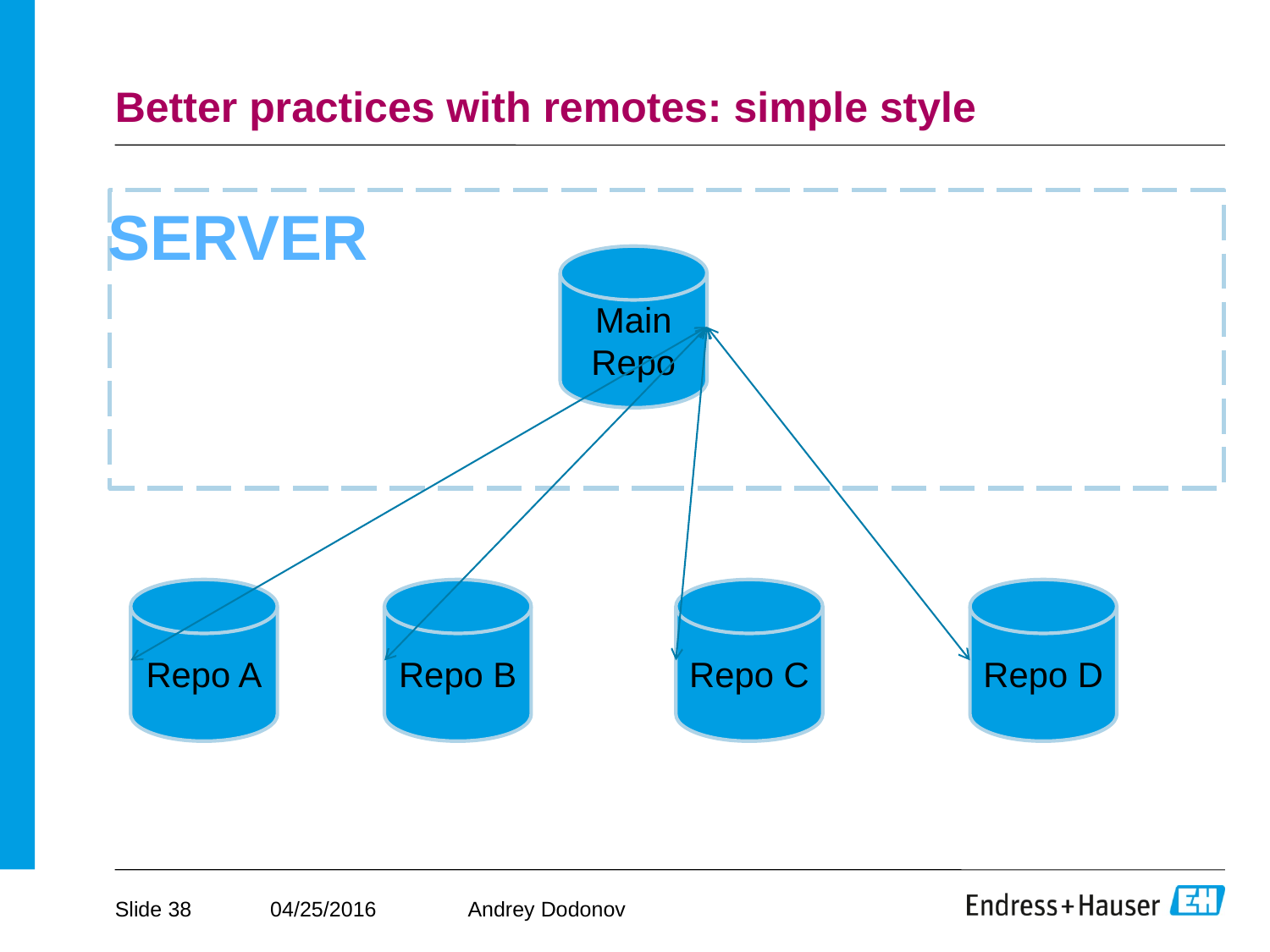

# Better practices with remotes: simple style

SERVER
Main Repo
Repo A
Repo B
Repo C
Repo D
Slide 38
Andrey Dodonov